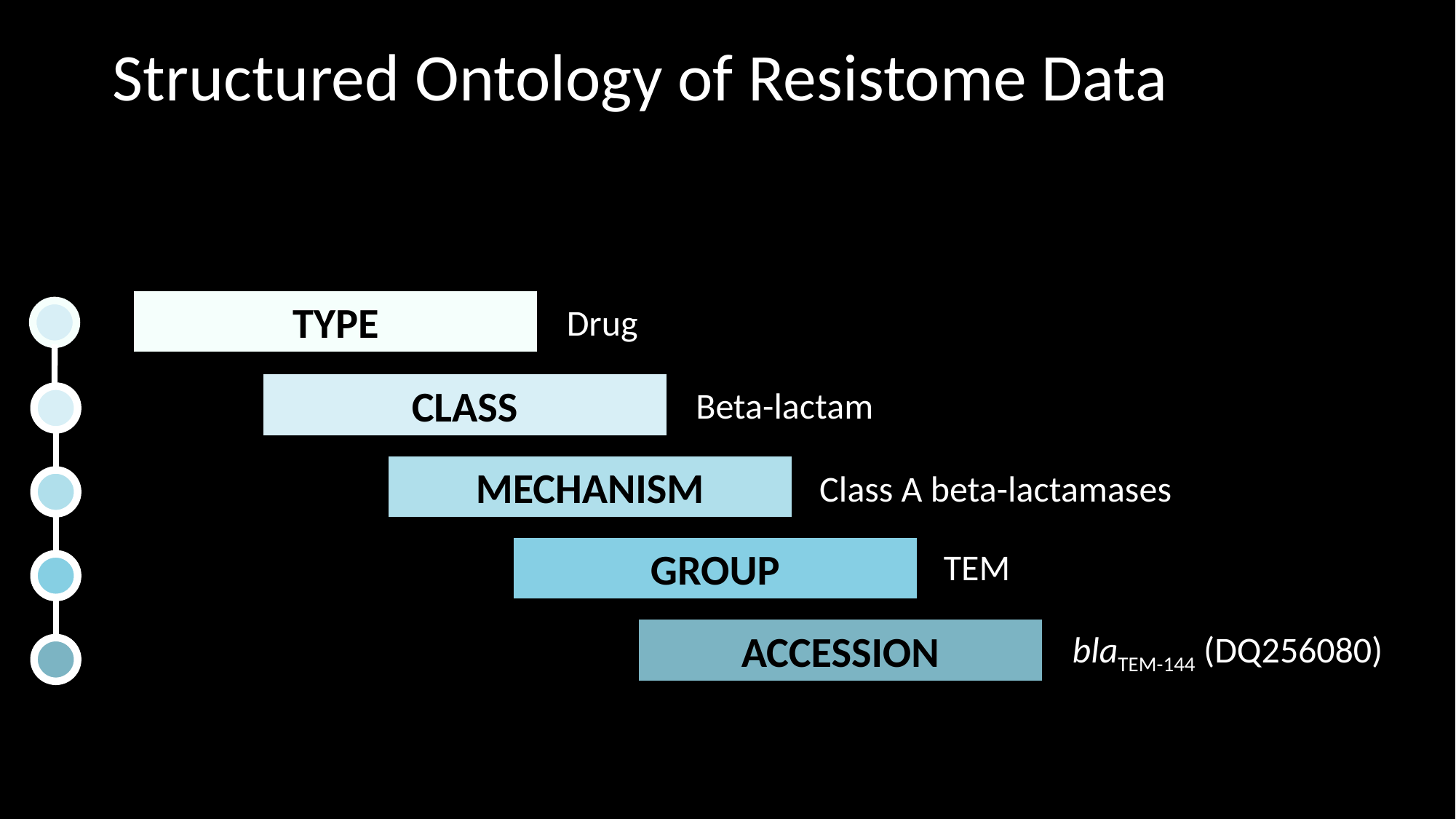

Structured Ontology of Resistome Data
TYPE
Drug

CLASS
Beta-lactam

MECHANISM
Class A beta-lactamases

GROUP
TEM

ACCESSION
blaTEM-144 (DQ256080)